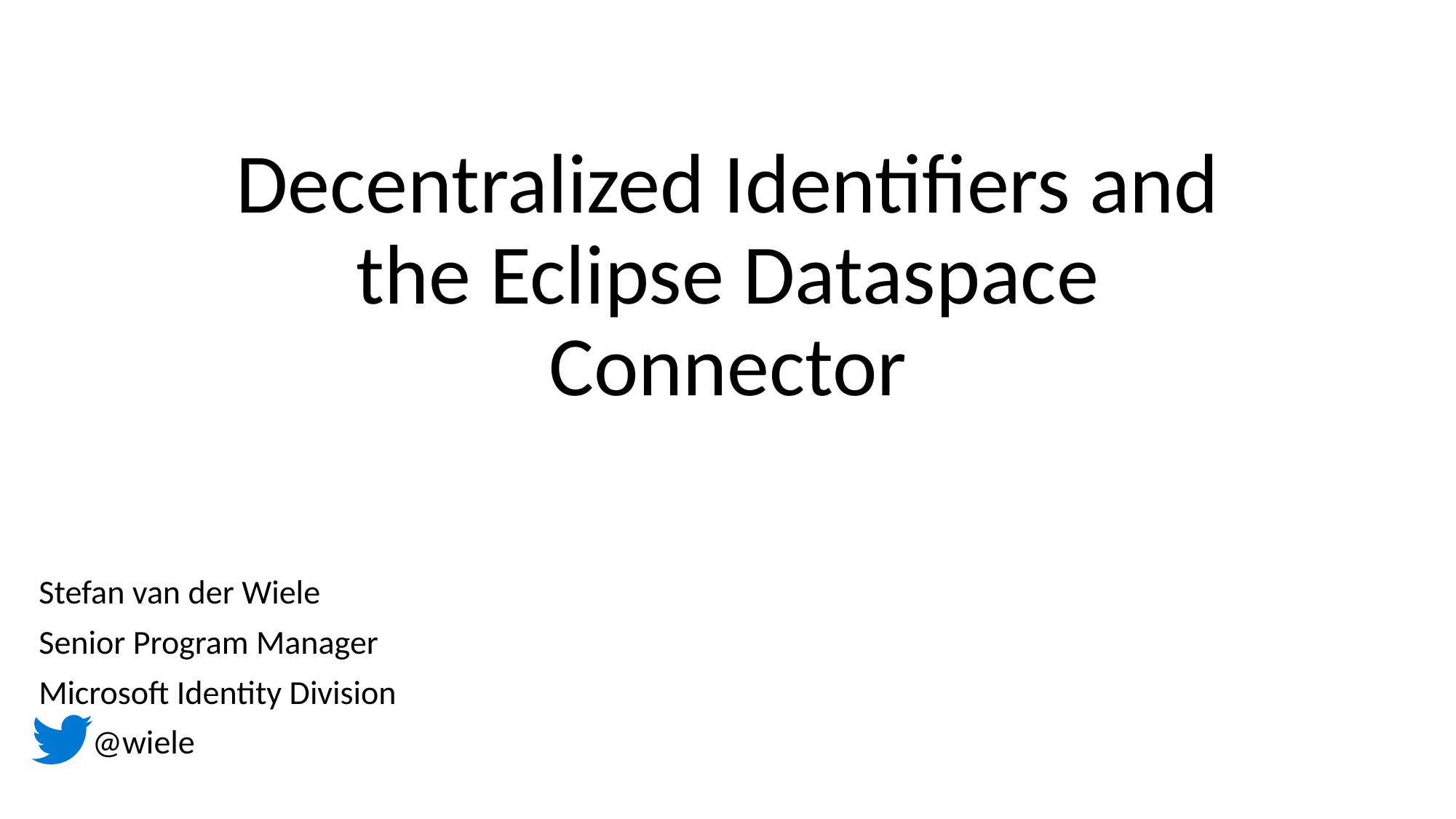

# Decentralized Identifiers and the Eclipse Dataspace Connector
Stefan van der Wiele
Senior Program Manager
Microsoft Identity Division
       @wiele